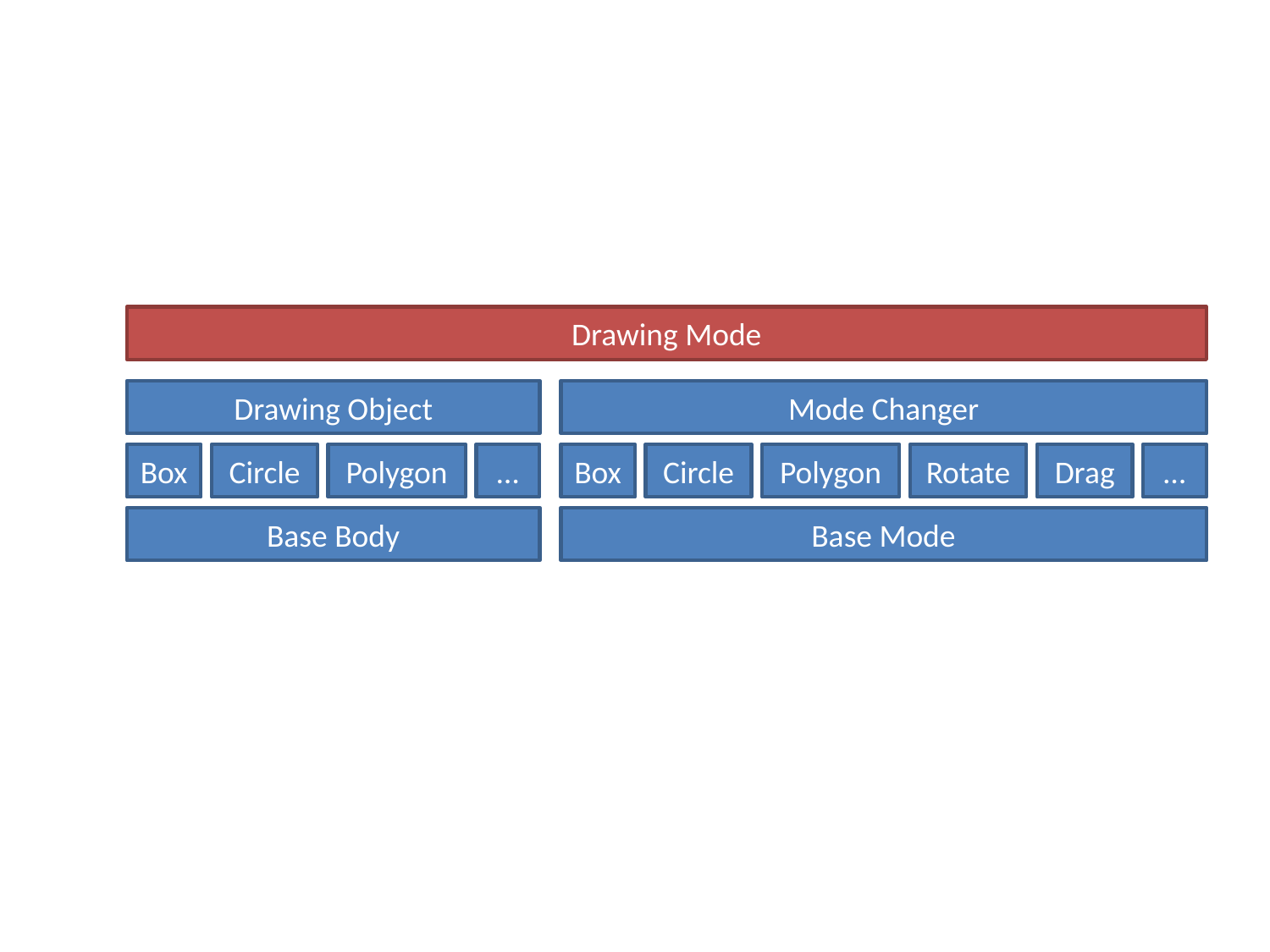

Drawing Mode
Drawing Object
Mode Changer
Box
Circle
Polygon
…
Box
Circle
Polygon
Rotate
Drag
…
Base Body
Base Mode